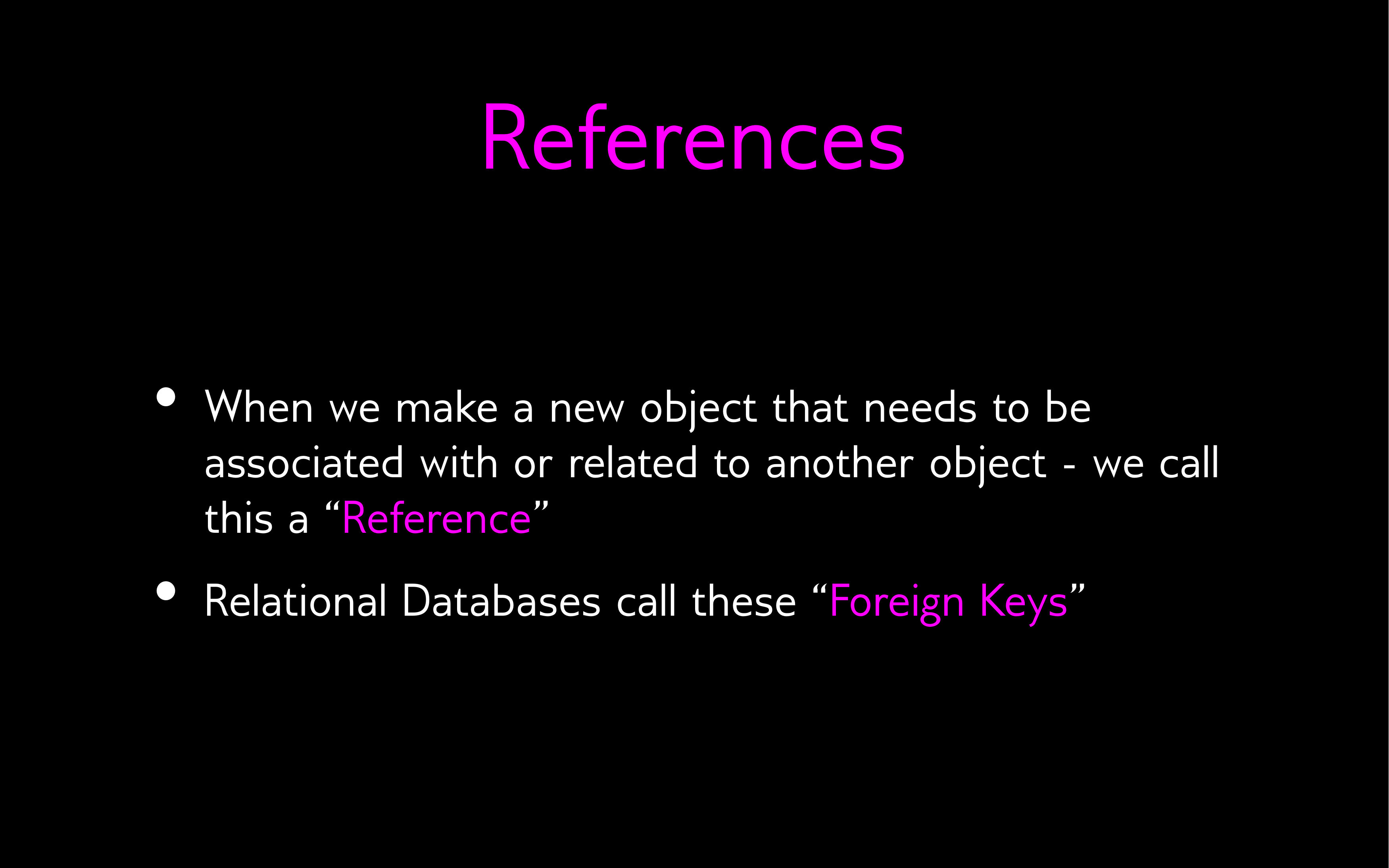

# References
When we make a new object that needs to be associated with or related to another object - we call this a “Reference”
Relational Databases call these “Foreign Keys”